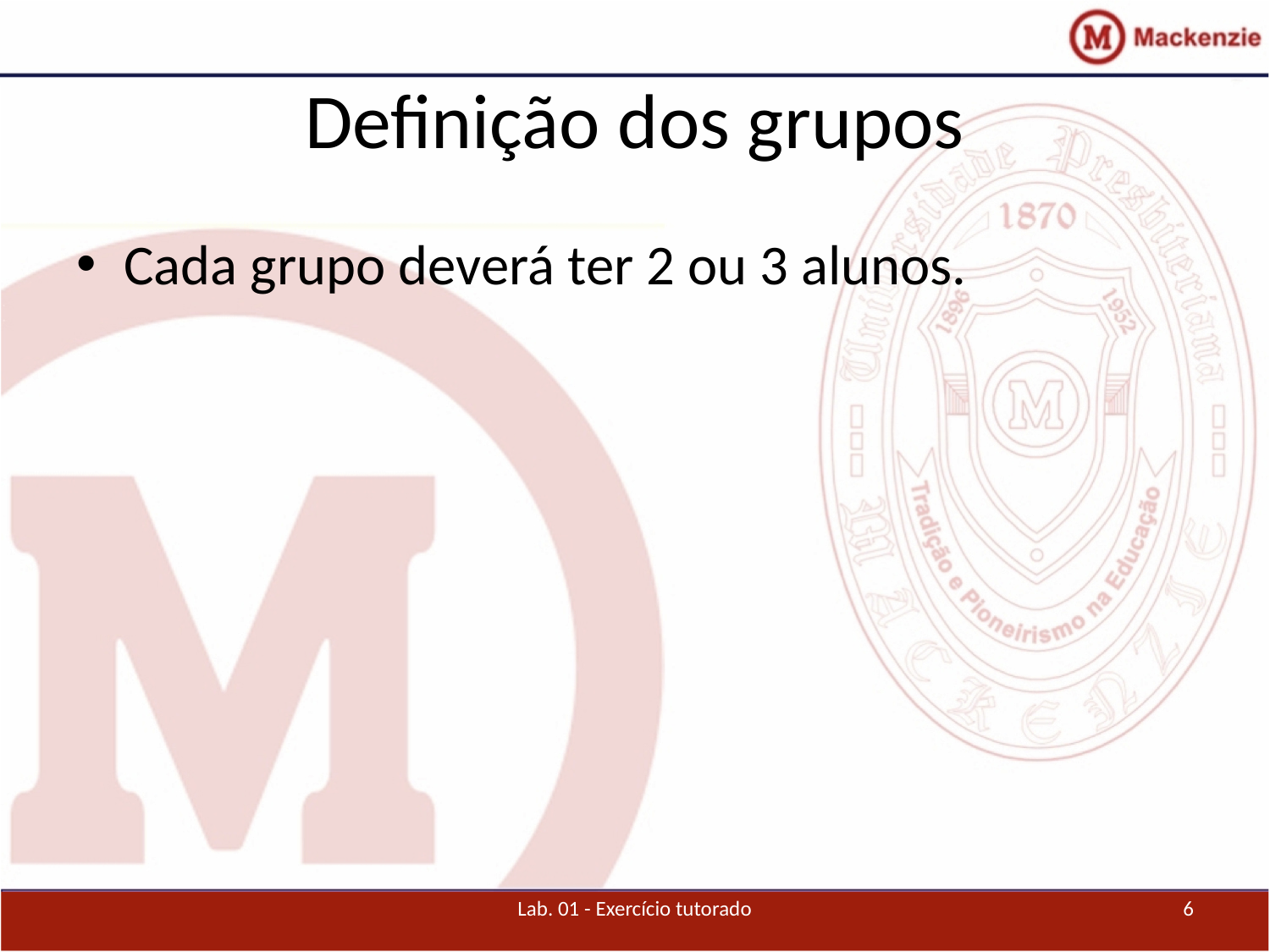

# Definição dos grupos
Cada grupo deverá ter 2 ou 3 alunos.

Lab. 01 - Exercício tutorado
6